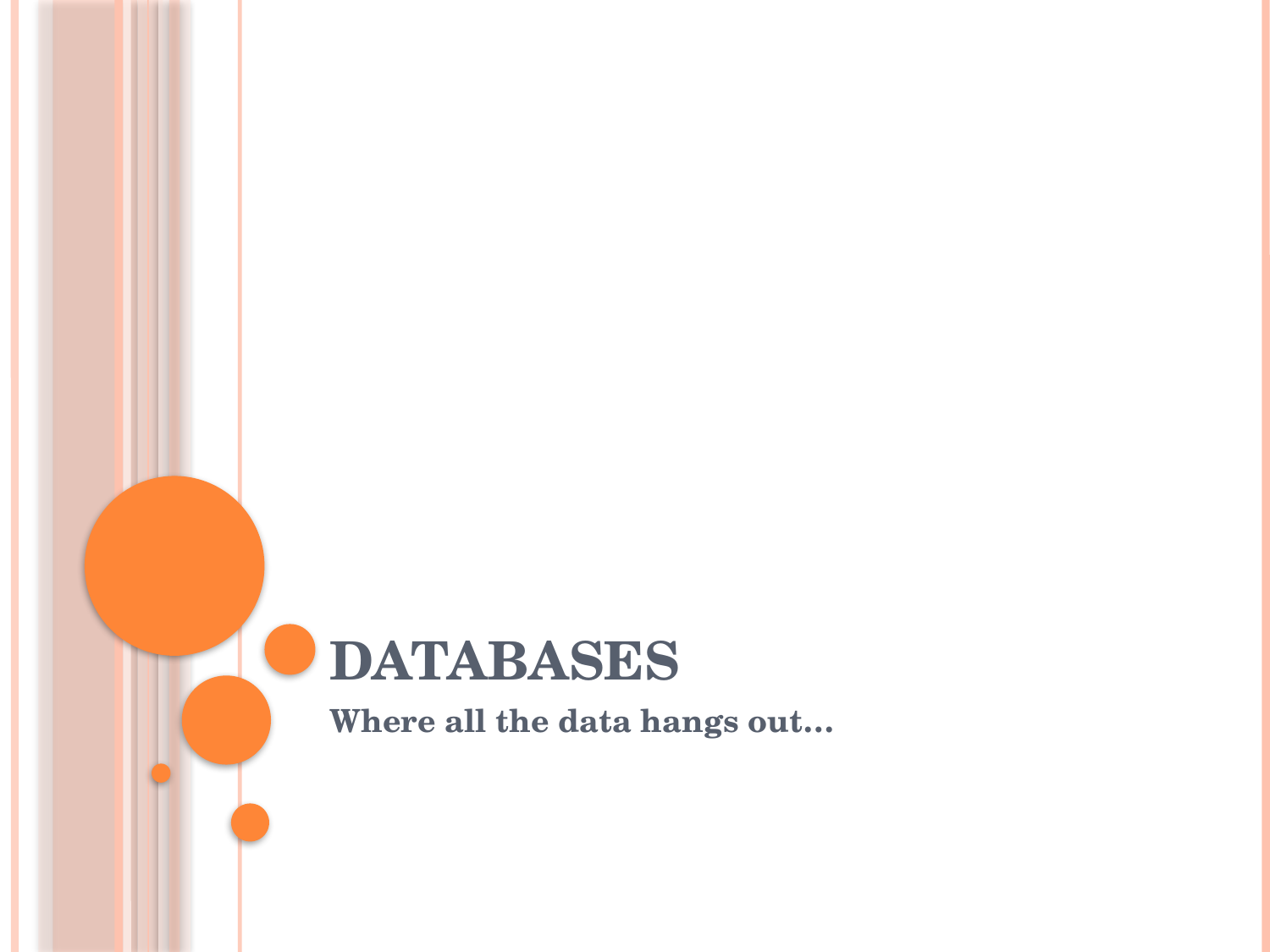

# Databases
Where all the data hangs out…